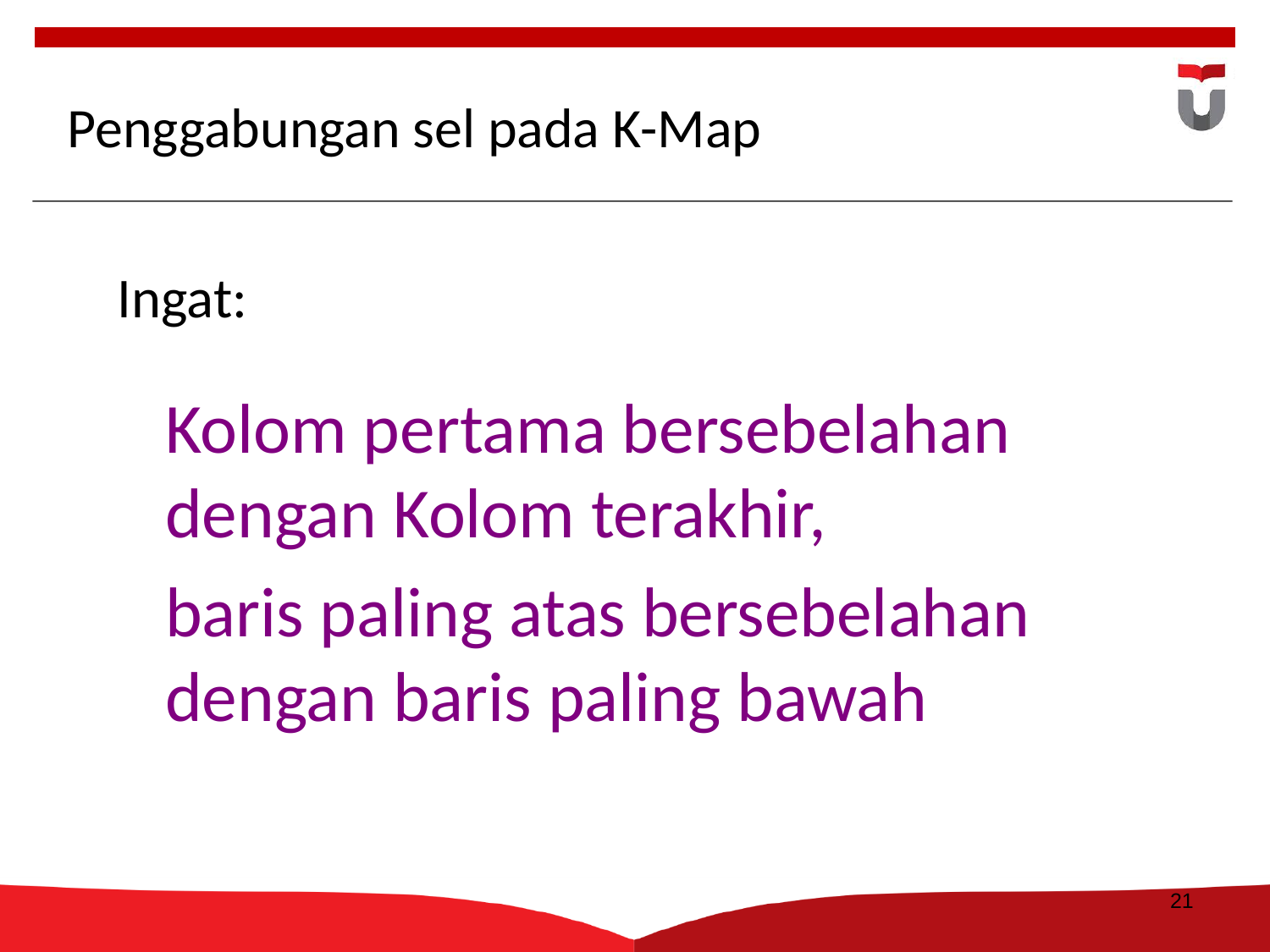

# Penggabungan sel pada K-Map
Ingat:

	Kolom pertama bersebelahan dengan Kolom terakhir,
	baris paling atas bersebelahan dengan baris paling bawah
21